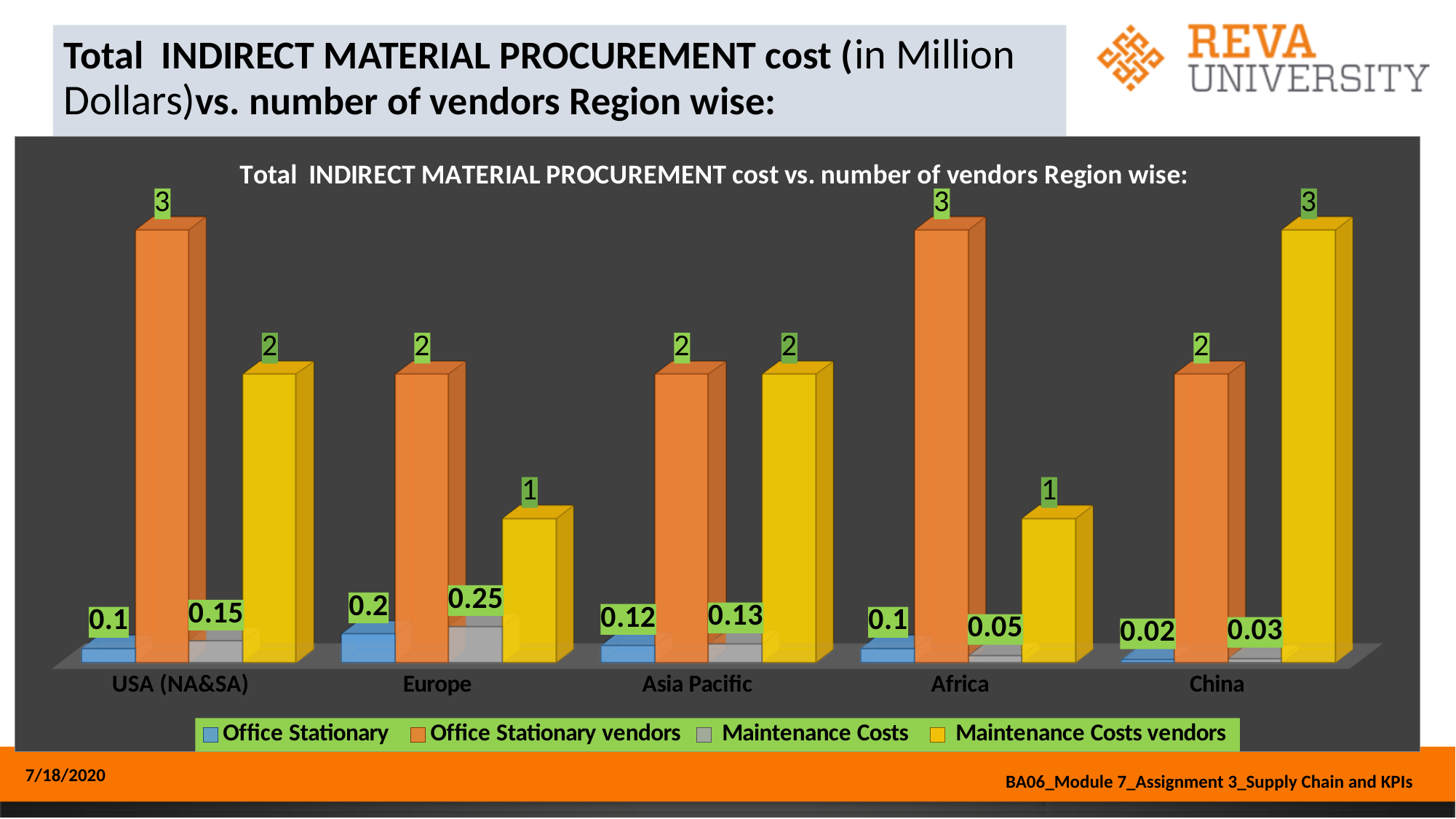

# Total  INDIRECT MATERIAL PROCUREMENT cost (in Million Dollars)vs. number of vendors Region wise:

[unsupported chart]

7/18/2020
BA06_Module 7_Assignment 3_Supply Chain and KPIs